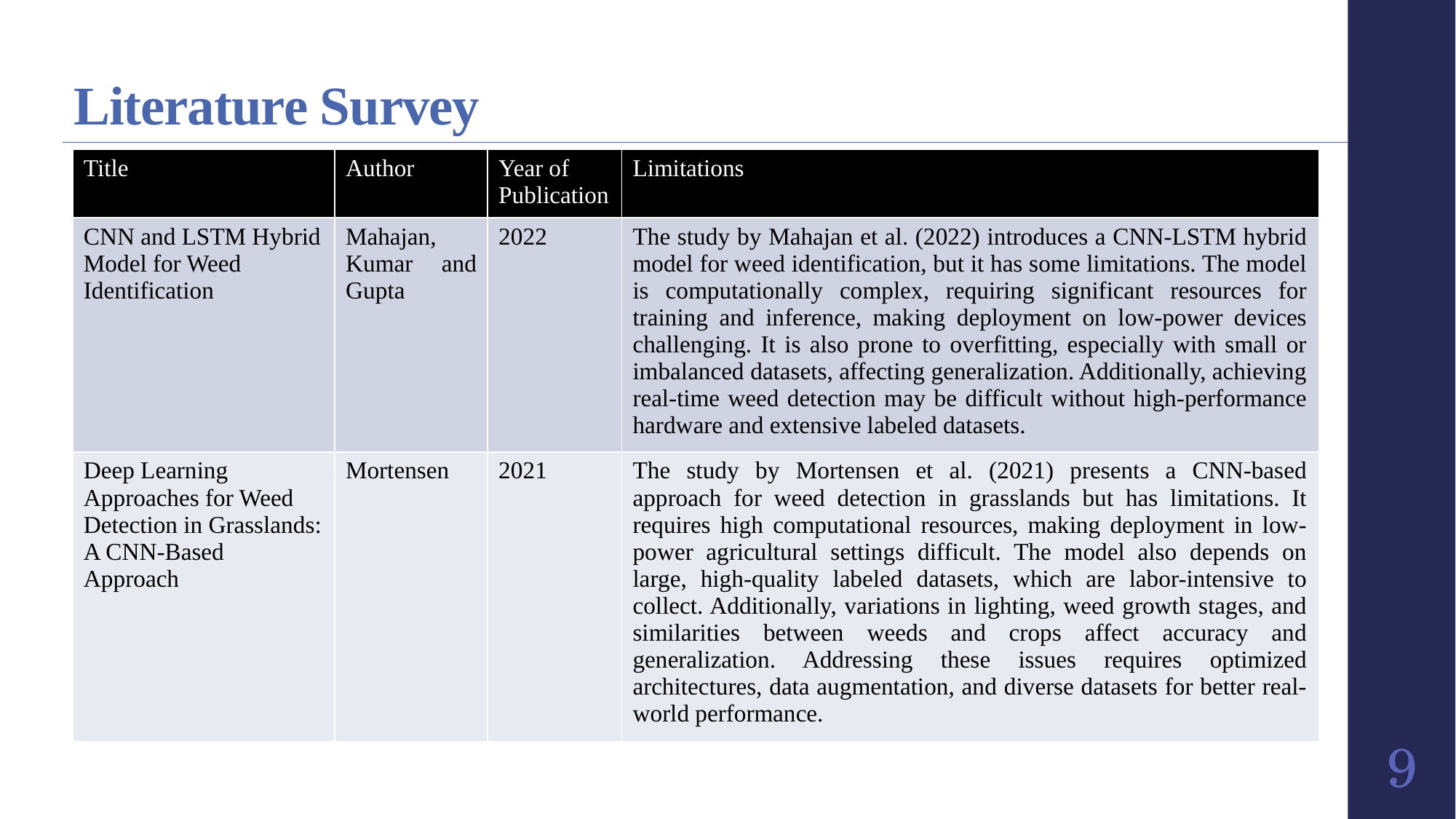

# Literature Survey
| Title | Author | Year of Publication | Limitations |
| --- | --- | --- | --- |
| CNN and LSTM Hybrid Model for Weed Identification | Mahajan, Kumar and Gupta | 2022 | The study by Mahajan et al. (2022) introduces a CNN-LSTM hybrid model for weed identification, but it has some limitations. The model is computationally complex, requiring significant resources for training and inference, making deployment on low-power devices challenging. It is also prone to overfitting, especially with small or imbalanced datasets, affecting generalization. Additionally, achieving real-time weed detection may be difficult without high-performance hardware and extensive labeled datasets. |
| Deep Learning Approaches for Weed Detection in Grasslands: A CNN-Based Approach | Mortensen | 2021 | The study by Mortensen et al. (2021) presents a CNN-based approach for weed detection in grasslands but has limitations. It requires high computational resources, making deployment in low-power agricultural settings difficult. The model also depends on large, high-quality labeled datasets, which are labor-intensive to collect. Additionally, variations in lighting, weed growth stages, and similarities between weeds and crops affect accuracy and generalization. Addressing these issues requires optimized architectures, data augmentation, and diverse datasets for better real-world performance. |
9